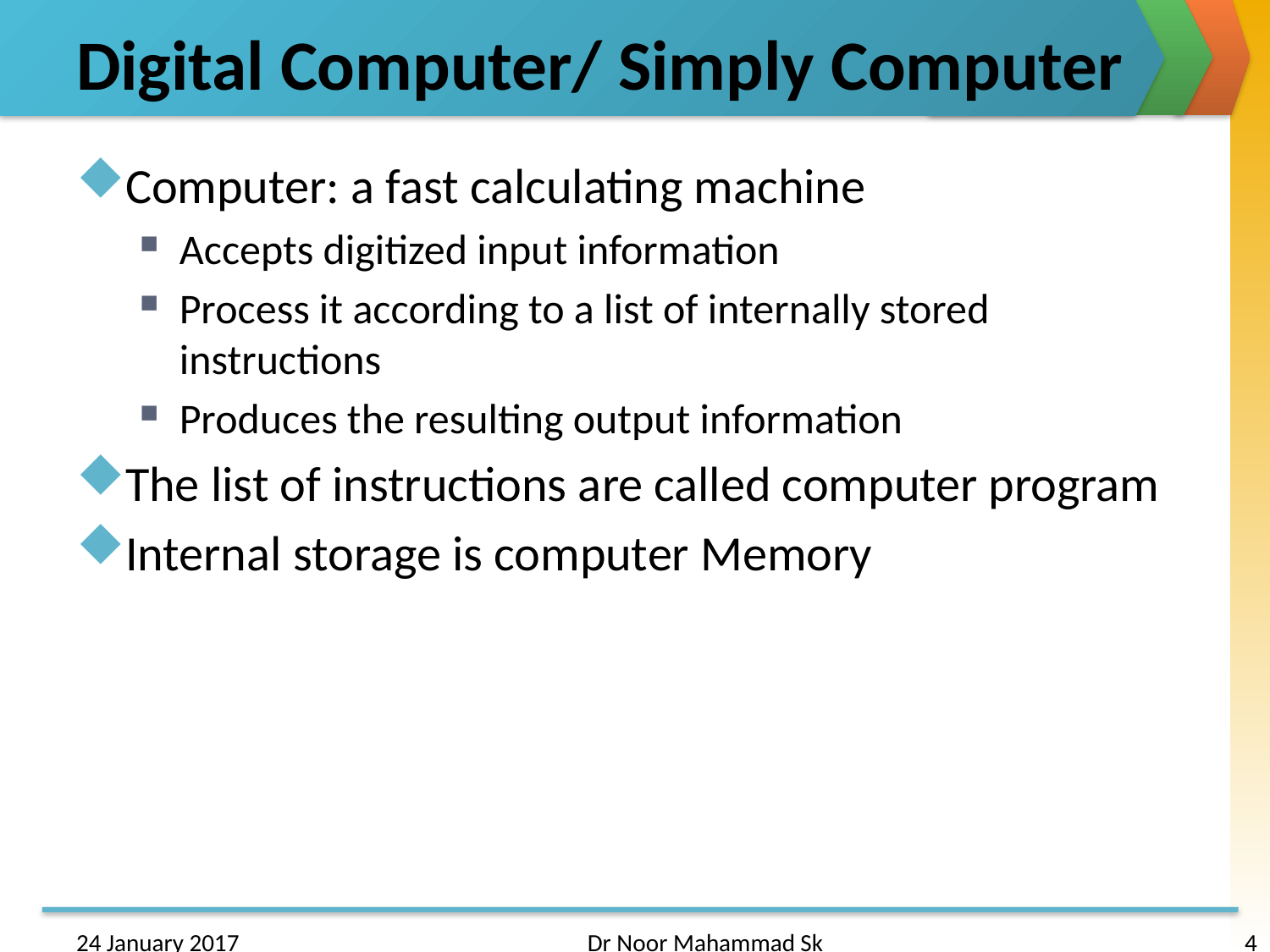

# Digital Computer/ Simply Computer
Computer: a fast calculating machine
Accepts digitized input information
Process it according to a list of internally stored instructions
Produces the resulting output information
The list of instructions are called computer program
Internal storage is computer Memory
24 January 2017
Dr Noor Mahammad Sk
4